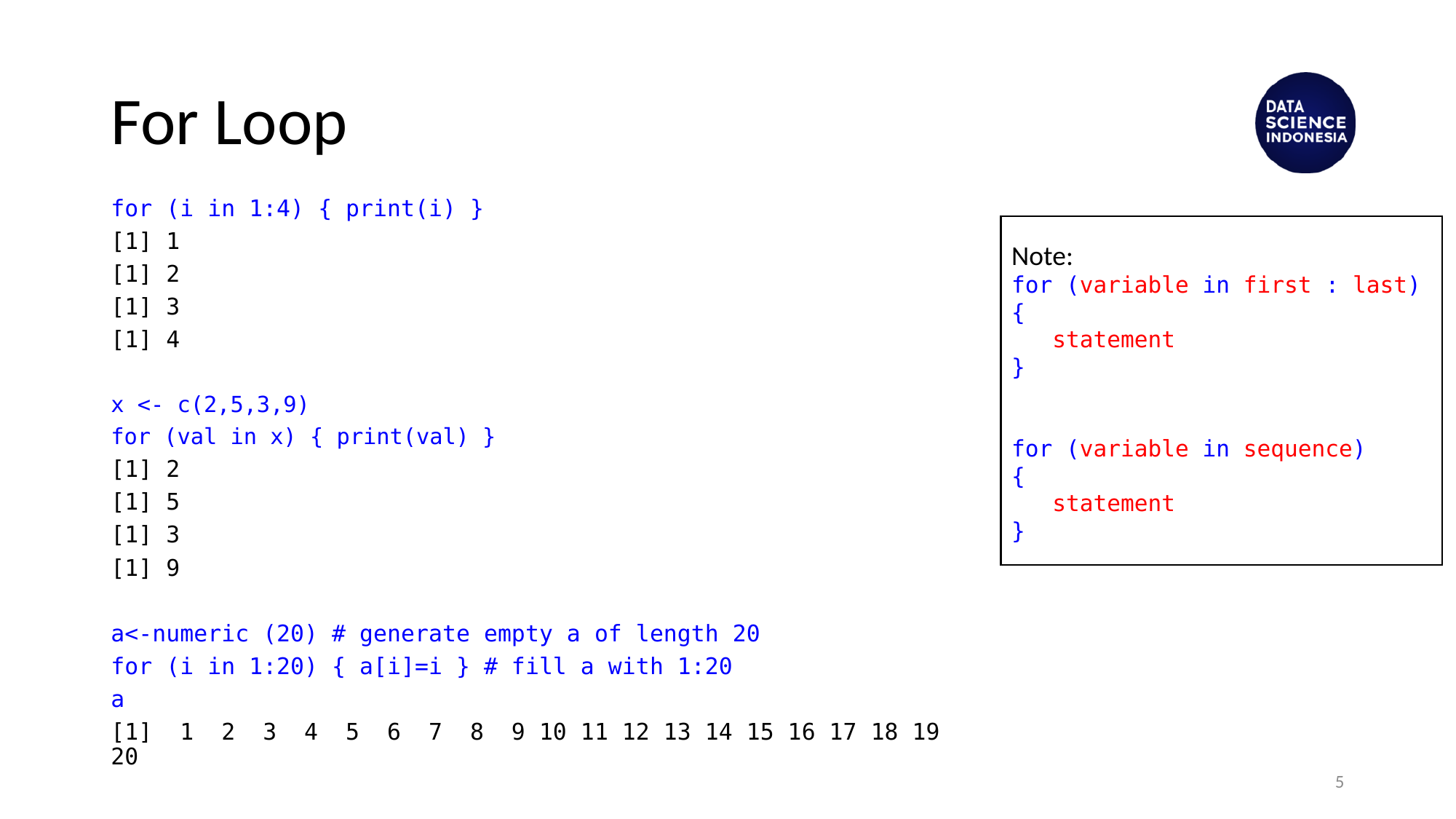

# For Loop
for (i in 1:4) { print(i) }
[1] 1
[1] 2
[1] 3
[1] 4

x <- c(2,5,3,9)
for (val in x) { print(val) }
[1] 2
[1] 5
[1] 3
[1] 9

a<-numeric (20) # generate empty a of length 20
for (i in 1:20) { a[i]=i } # fill a with 1:20
a
[1]  1  2  3  4  5  6  7  8  9 10 11 12 13 14 15 16 17 18 19 20

Note:
for (variable in first : last)
{
   statement
}

for (variable in sequence)
{
   statement
}
5